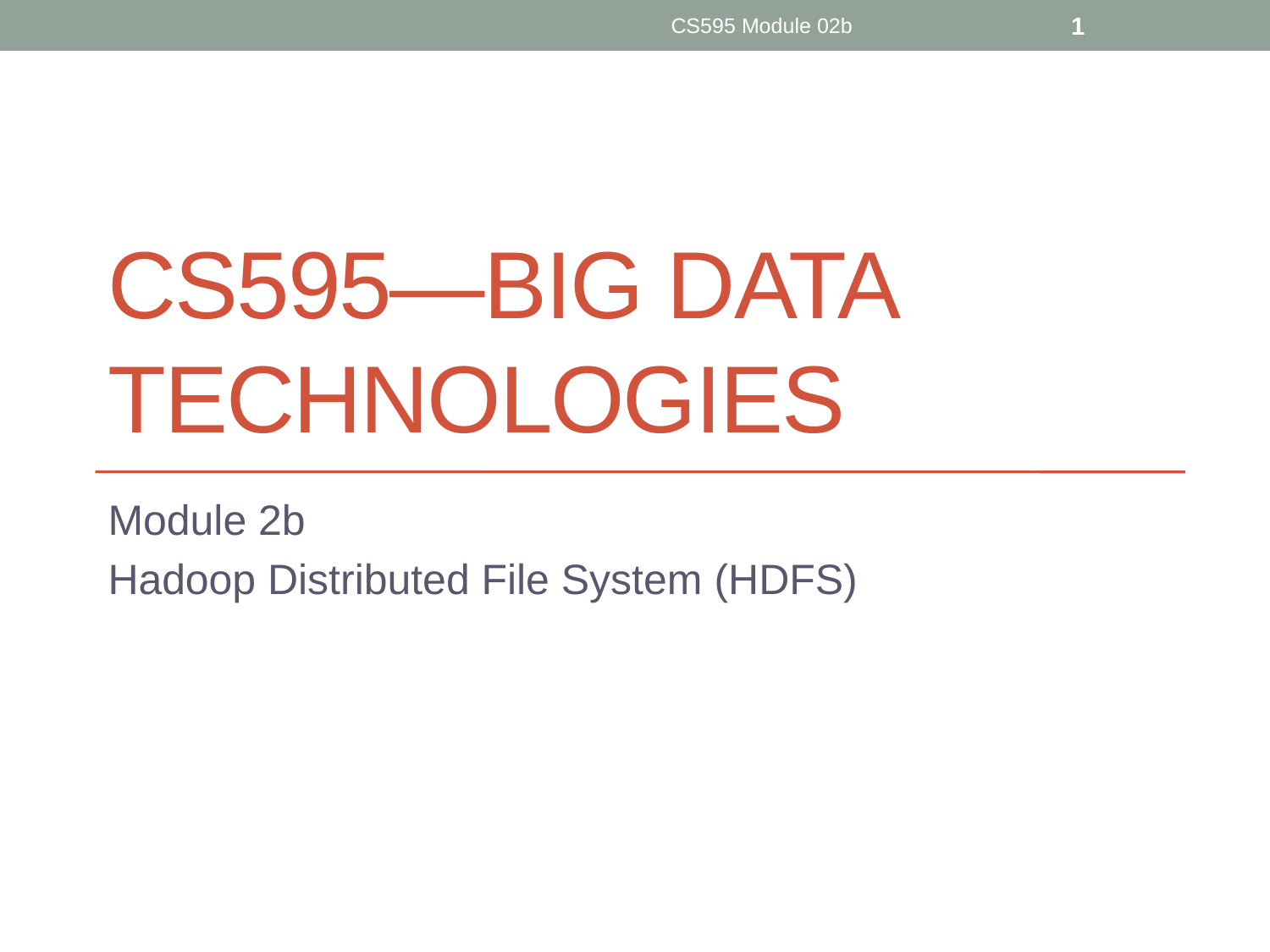

CS595 Module 02b
1
# CS595—Big Data Technologies
Module 2b
Hadoop Distributed File System (HDFS)